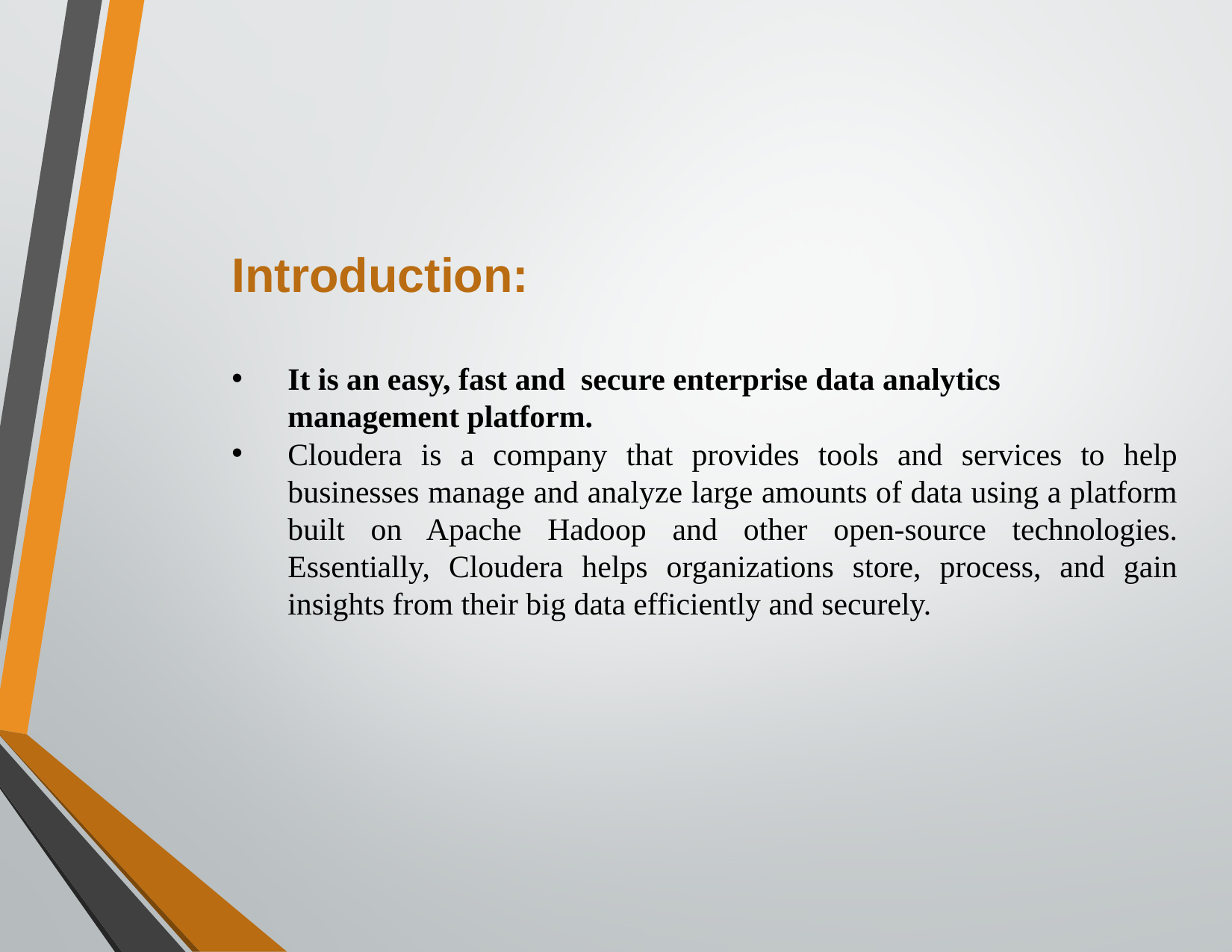

Introduction:

It is an easy, fast and  secure enterprise data analytics  management platform.
Cloudera is a company that provides tools and services to help businesses manage and analyze large amounts of data using a platform built on Apache Hadoop and other open-source technologies. Essentially, Cloudera helps organizations store, process, and gain insights from their big data efficiently and securely.